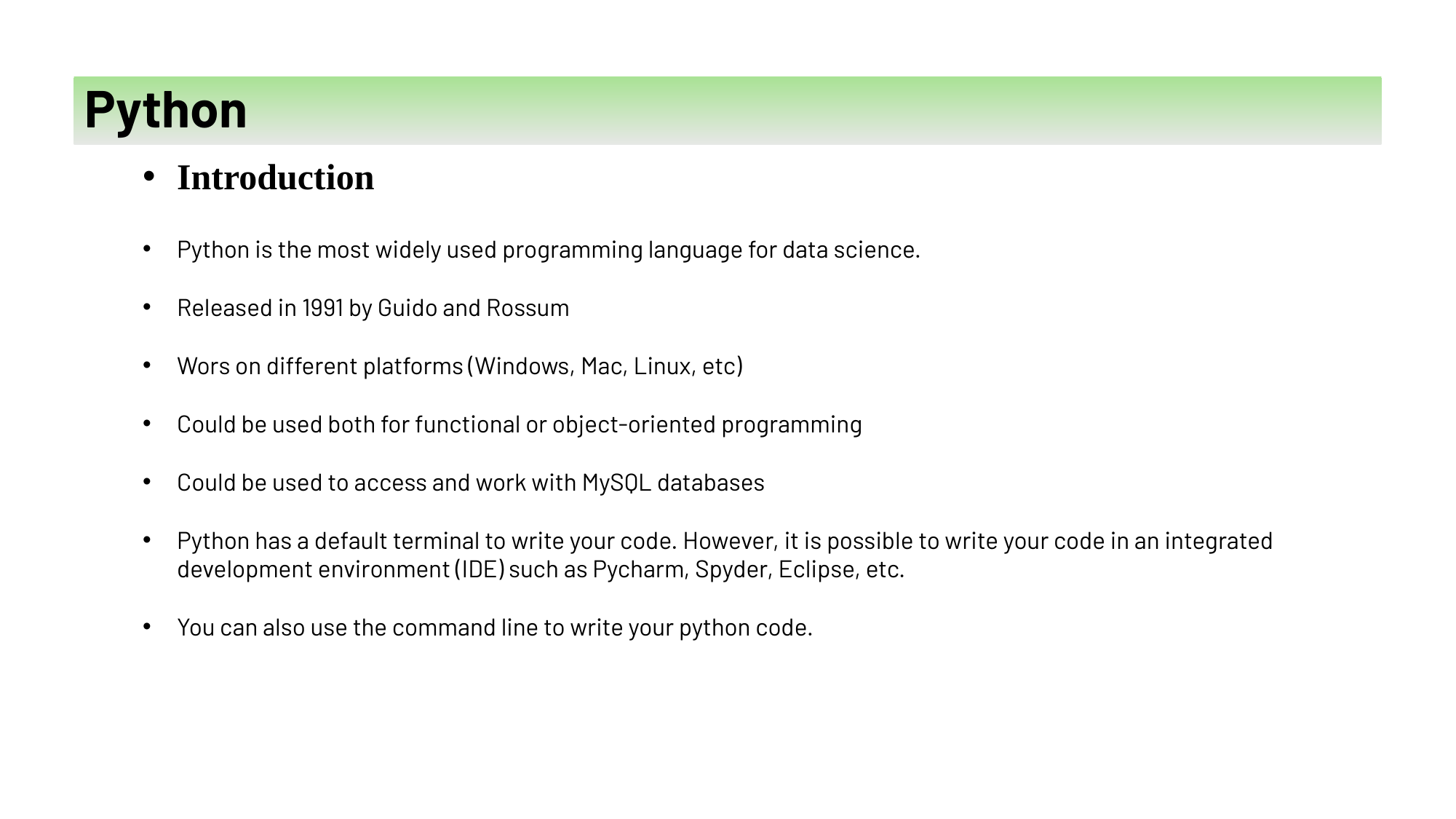

Python
Introduction
Python is the most widely used programming language for data science.

Released in 1991 by Guido and Rossum

Wors on different platforms (Windows, Mac, Linux, etc)

Could be used both for functional or object-oriented programming

Could be used to access and work with MySQL databases

Python has a default terminal to write your code. However, it is possible to write your code in an integrated development environment (IDE) such as Pycharm, Spyder, Eclipse, etc.

You can also use the command line to write your python code.